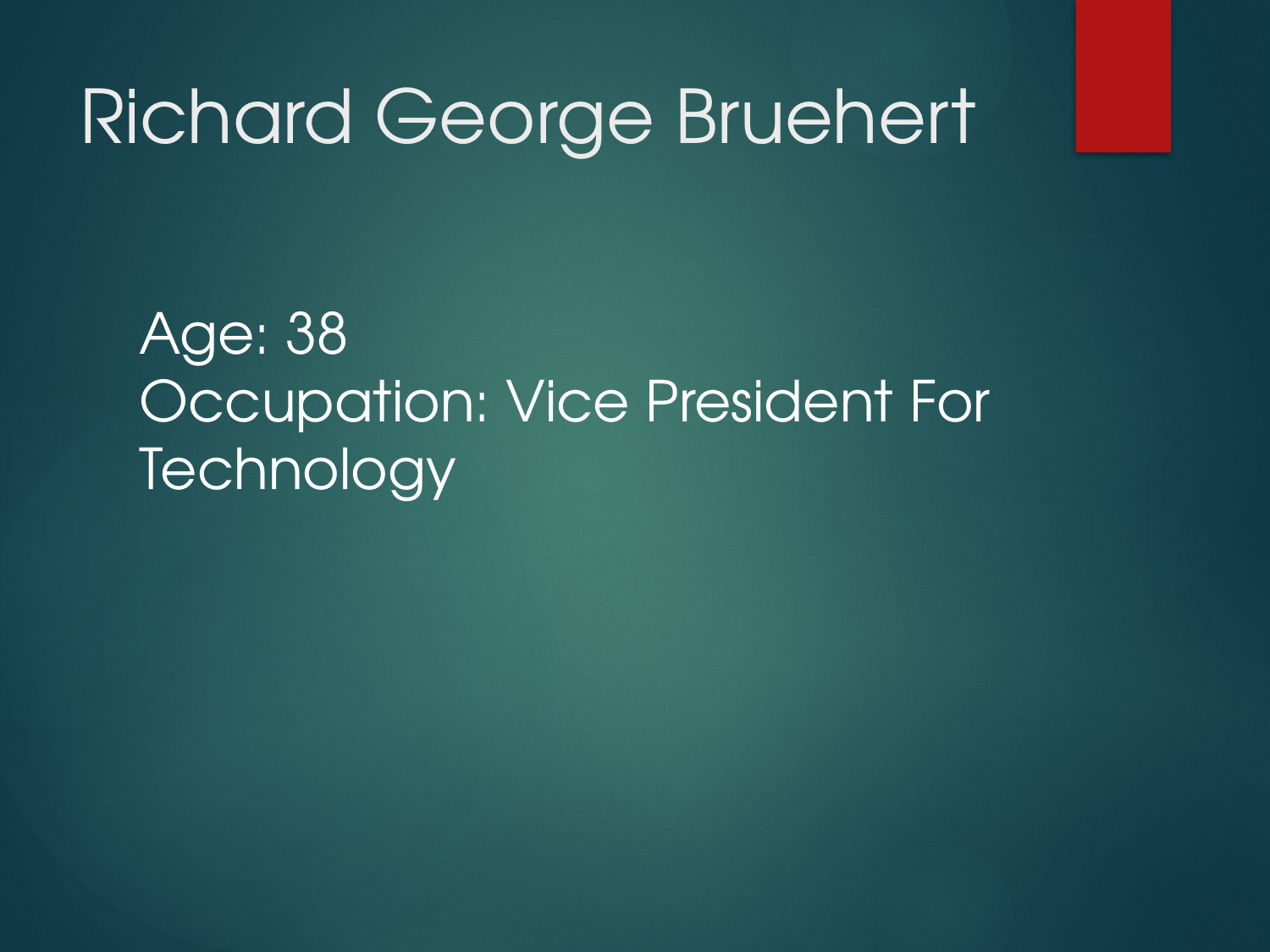

# Richard George Bruehert

Age: 38
Occupation: Vice President For Technology